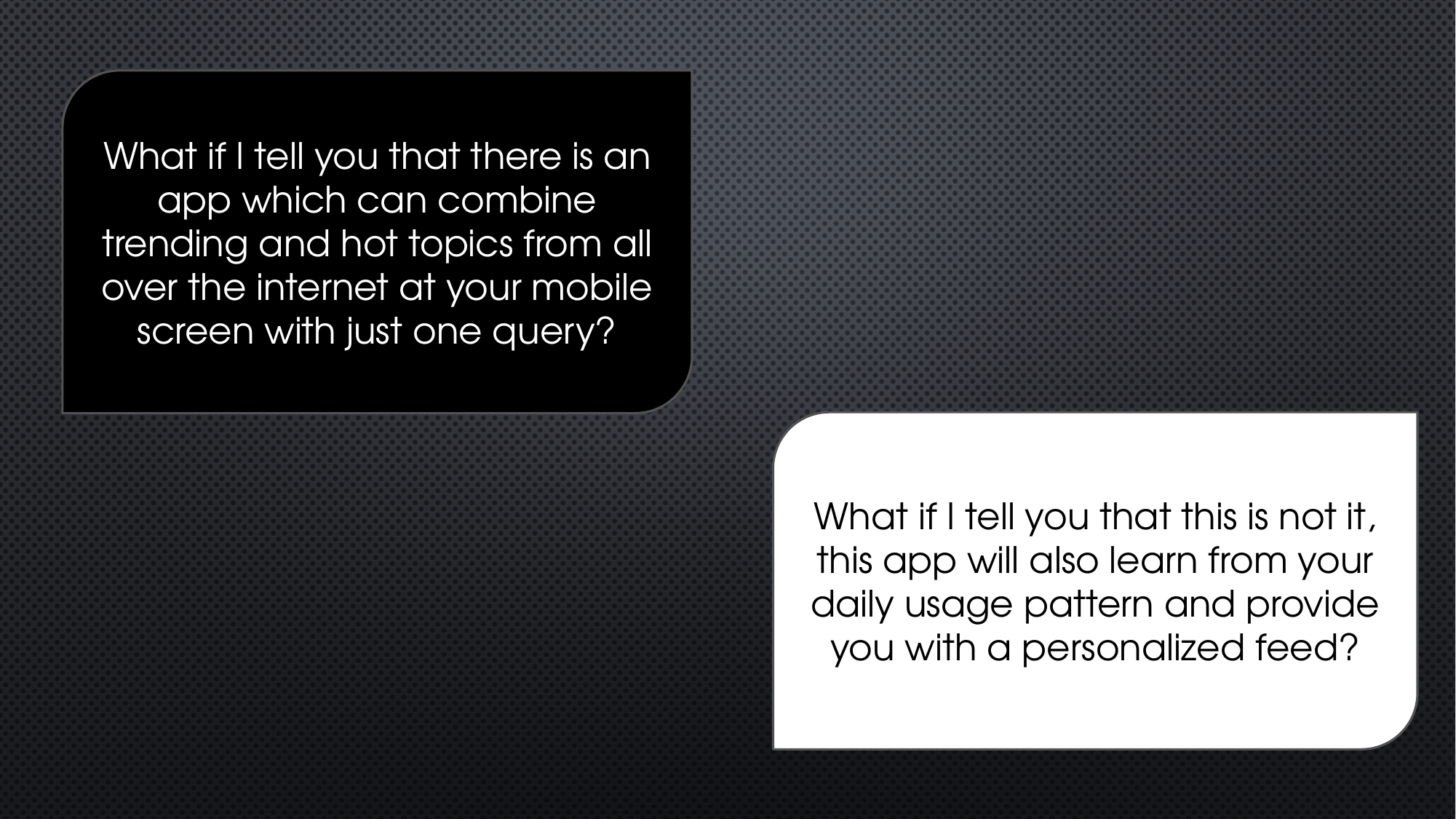

What if I tell you that there is an app which can combine trending and hot topics from all over the internet at your mobile screen with just one query?
What if I tell you that this is not it, this app will also learn from your daily usage pattern and provide you with a personalized feed?